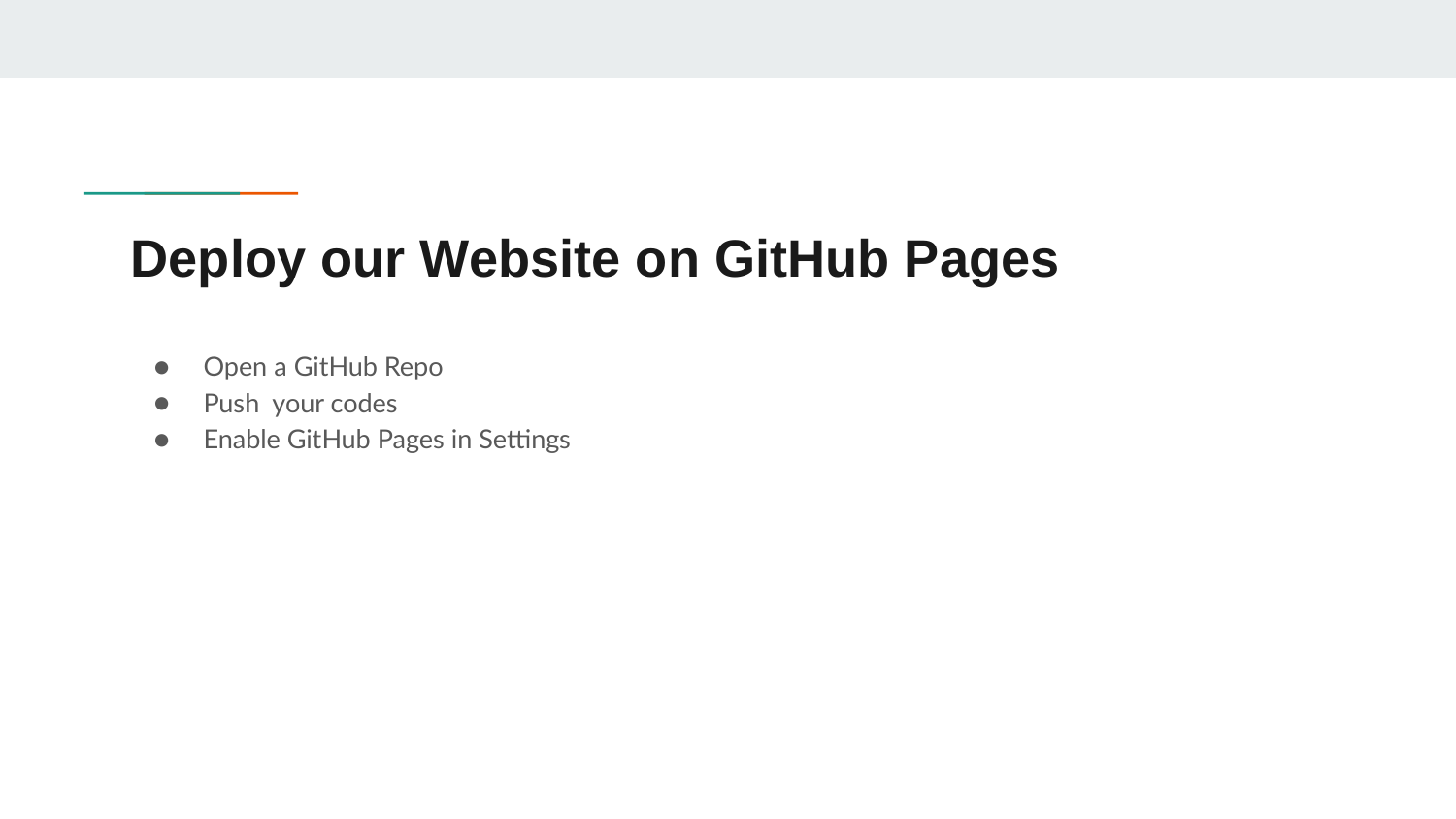

# Deploy our Website on GitHub Pages
Open a GitHub Repo
Push  your codes
Enable GitHub Pages in Settings